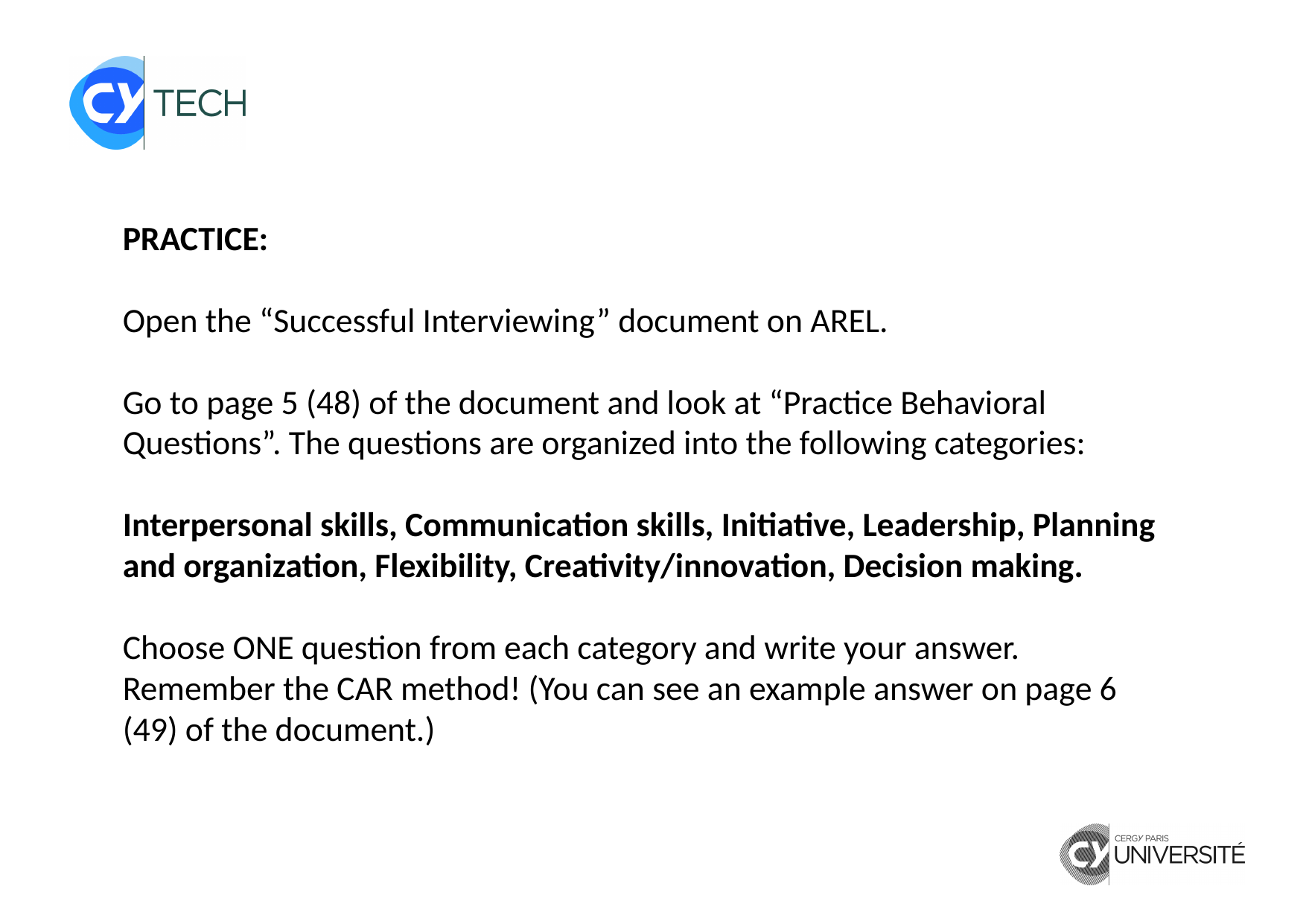

PRACTICE:

Open the “Successful Interviewing” document on AREL.

Go to page 5 (48) of the document and look at “Practice Behavioral Questions”. The questions are organized into the following categories:

Interpersonal skills, Communication skills, Initiative, Leadership, Planning and organization, Flexibility, Creativity/innovation, Decision making.

Choose ONE question from each category and write your answer. Remember the CAR method! (You can see an example answer on page 6 (49) of the document.)